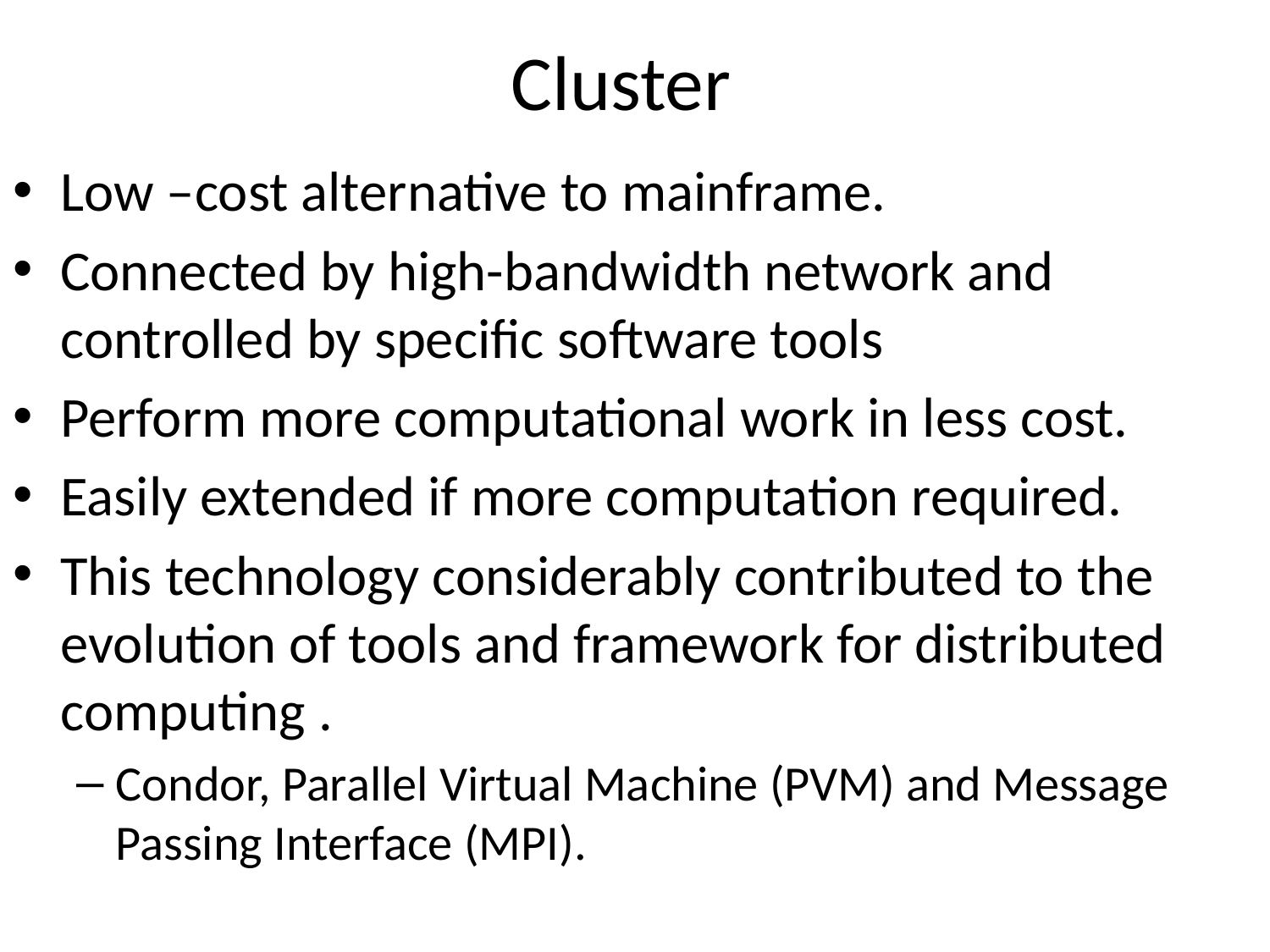

# Cluster
Low –cost alternative to mainframe.
Connected by high-bandwidth network and controlled by specific software tools
Perform more computational work in less cost.
Easily extended if more computation required.
This technology considerably contributed to the evolution of tools and framework for distributed computing .
Condor, Parallel Virtual Machine (PVM) and Message Passing Interface (MPI).